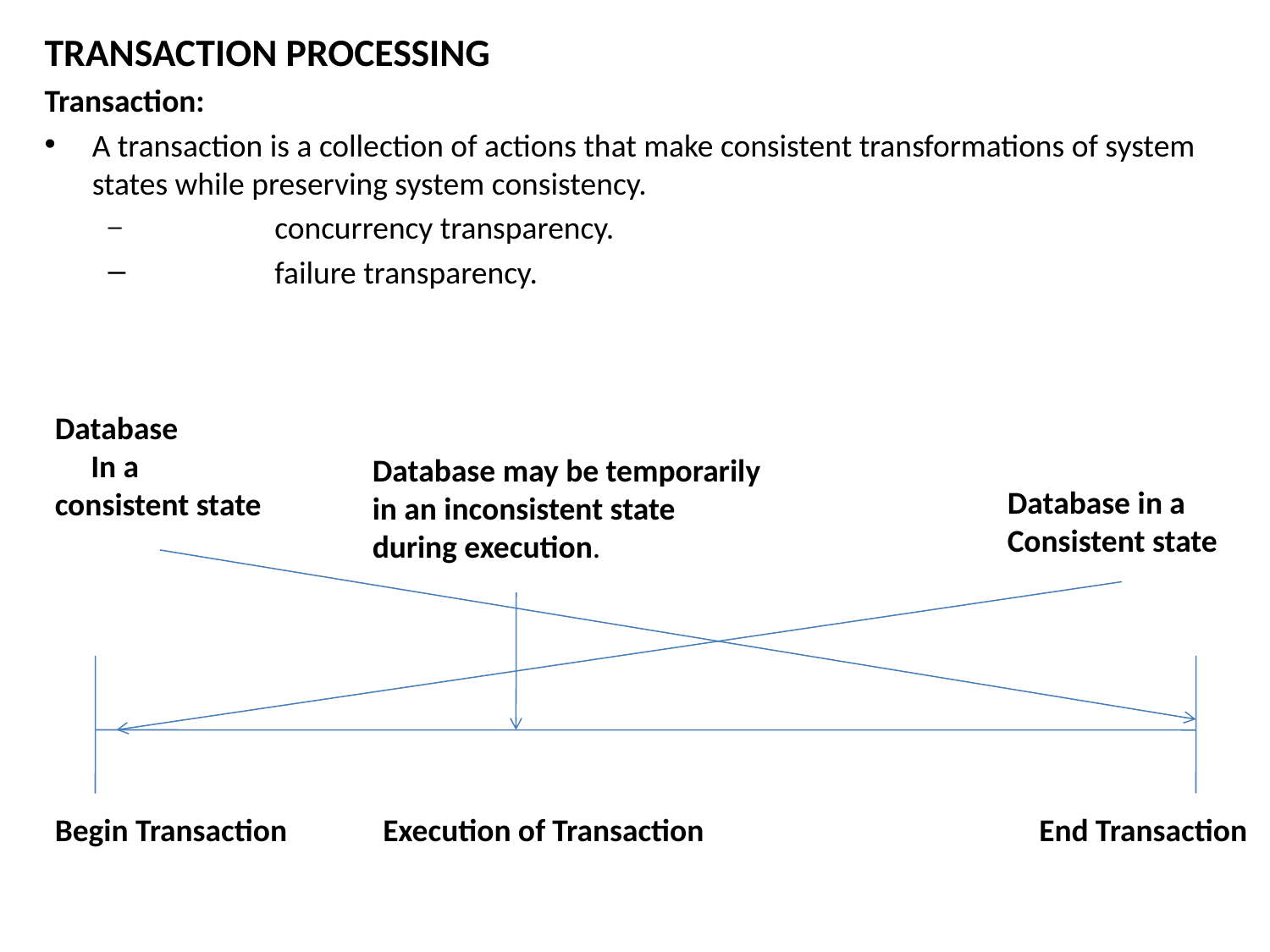

TRANSACTION PROCESSING
Transaction:
A transaction is a collection of actions that make consistent transformations of system states while preserving system consistency.
	concurrency transparency.
	failure transparency.
Database
     In a
consistent state
Database may be temporarily
in an inconsistent state
during execution.
Database in a
Consistent state
Begin Transaction
Execution of Transaction
End Transaction